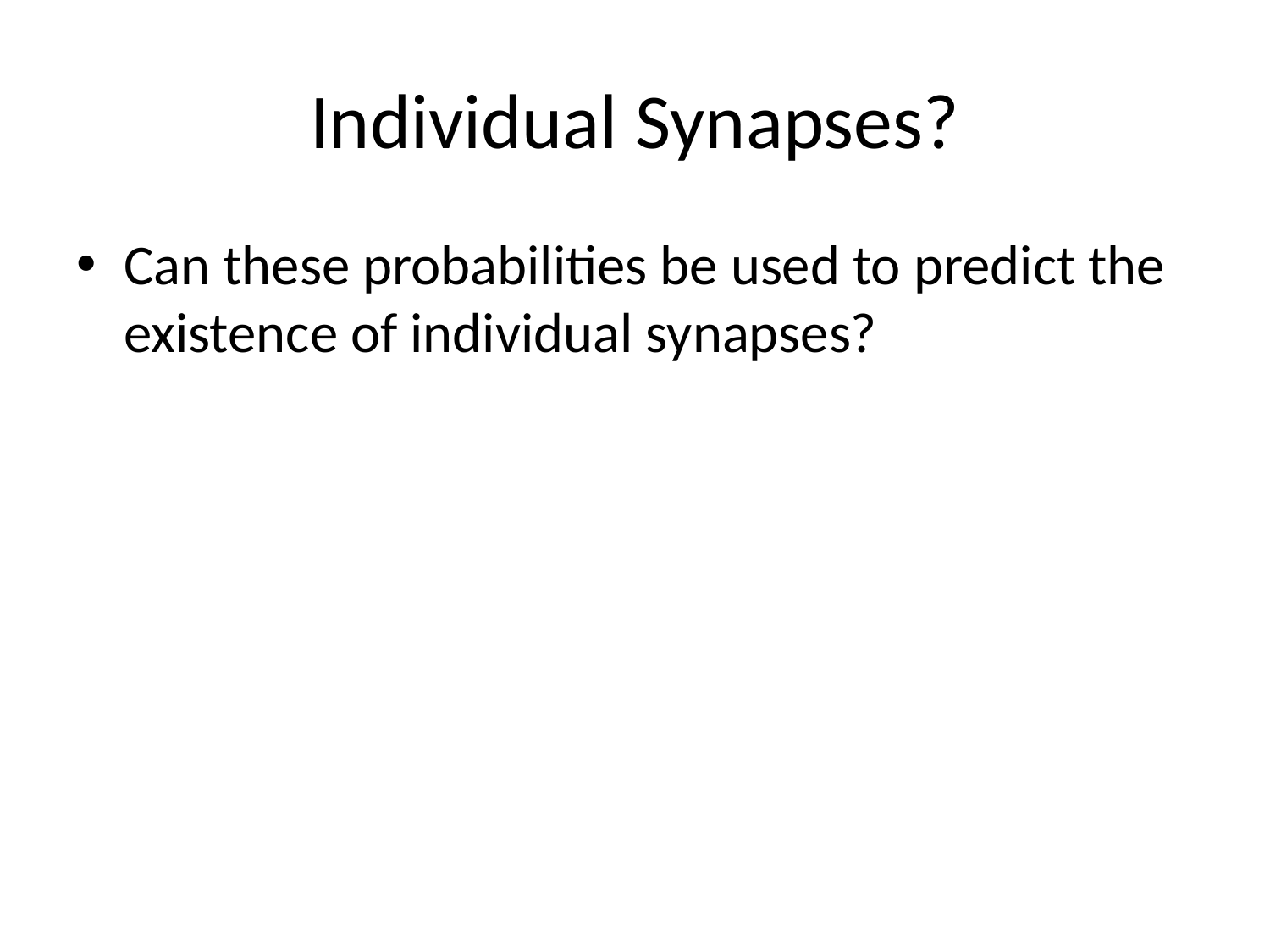

# Individual Synapses?
Can these probabilities be used to predict the existence of individual synapses?